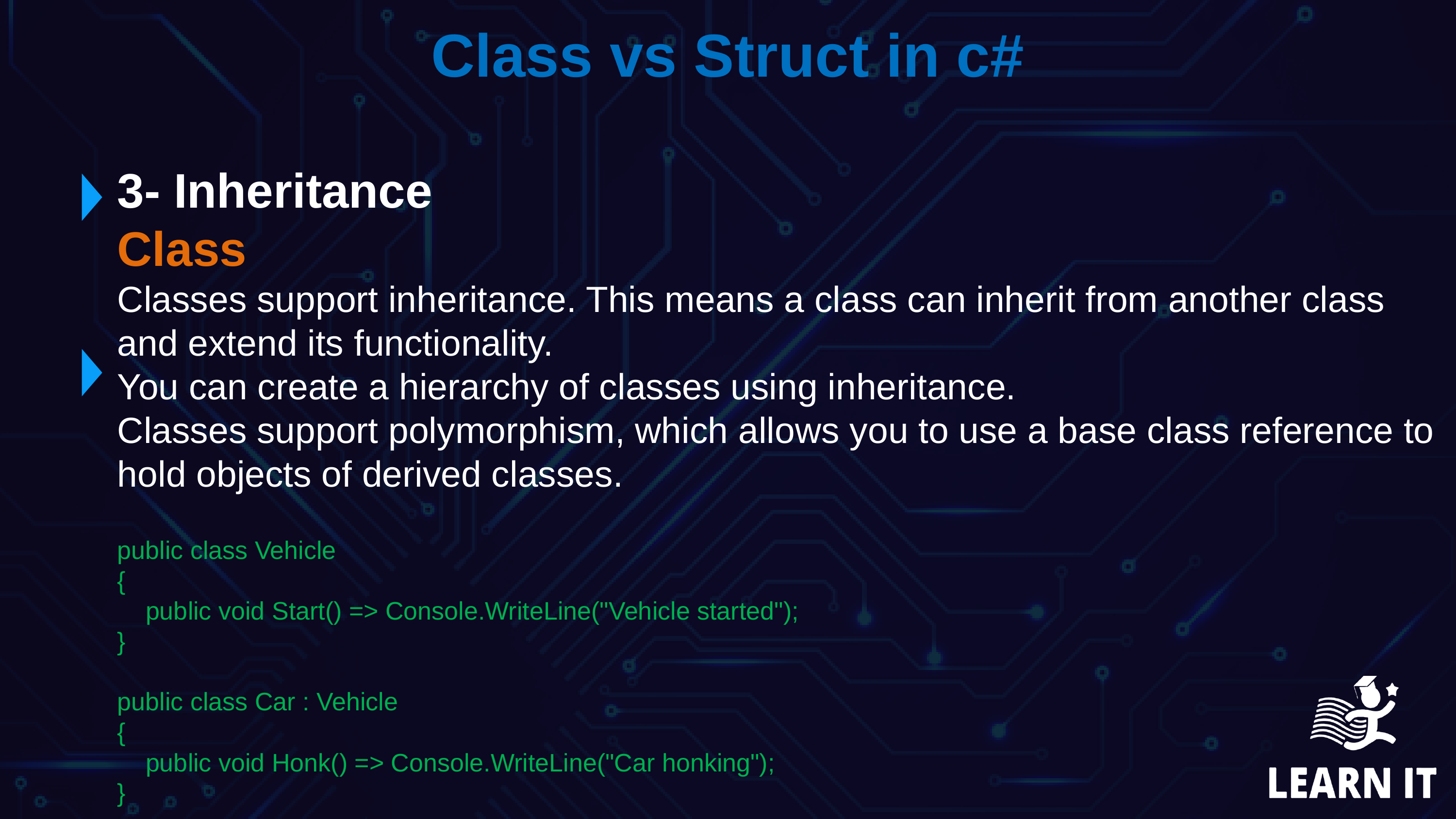

Class vs Struct in c#
3- Inheritance
Class
Classes support inheritance. This means a class can inherit from another class and extend its functionality.
You can create a hierarchy of classes using inheritance.
Classes support polymorphism, which allows you to use a base class reference to hold objects of derived classes.

public class Vehicle
{
    public void Start() => Console.WriteLine("Vehicle started");
}

public class Car : Vehicle
{
    public void Honk() => Console.WriteLine("Car honking");
}